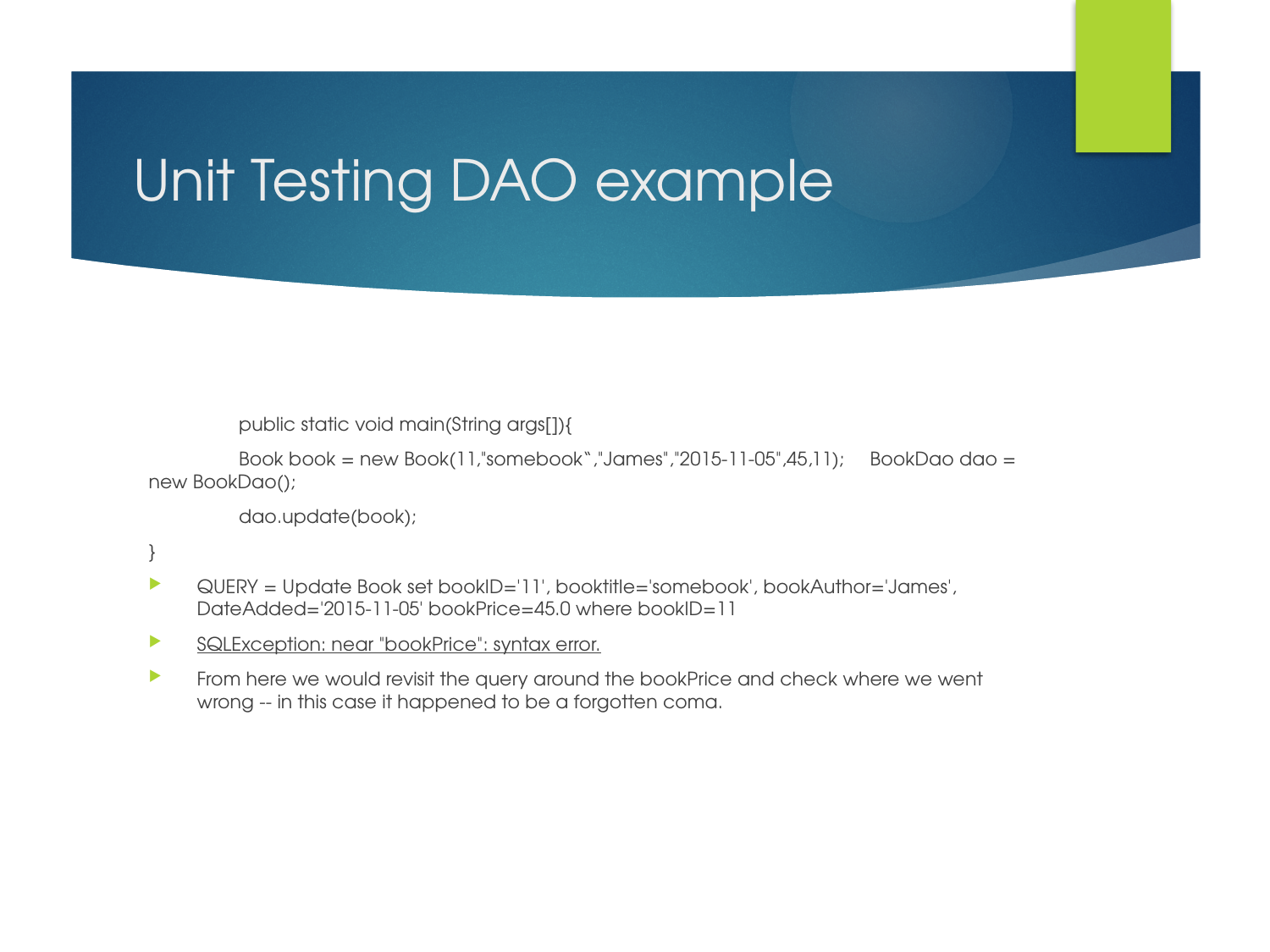

# Unit Testing DAO example

	public static void main(String args[]){
	Book book = new Book(11,"somebook“,"James","2015-11-05",45,11);	BookDao dao = new BookDao();
		dao.update(book);
}
QUERY = Update Book set bookID='11', booktitle='somebook', bookAuthor='James', DateAdded='2015-11-05' bookPrice=45.0 where bookID=11
SQLException: near "bookPrice": syntax error.
From here we would revisit the query around the bookPrice and check where we went wrong -- in this case it happened to be a forgotten coma.